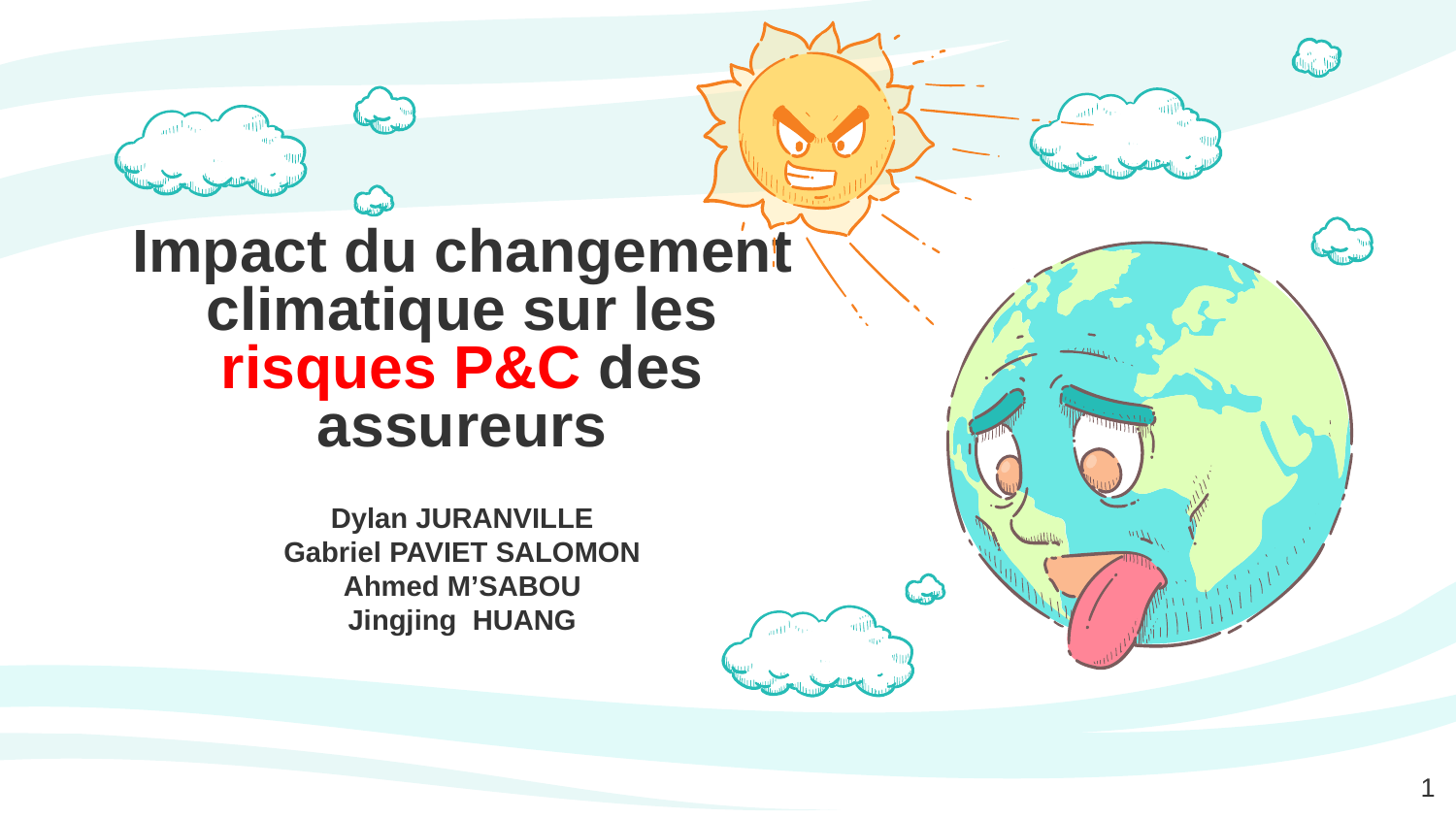

# Impact du changement climatique sur les risques P&C des assureurs
Dylan JURANVILLE
Gabriel PAVIET SALOMON
Ahmed M’SABOU
Jingjing  HUANG

1